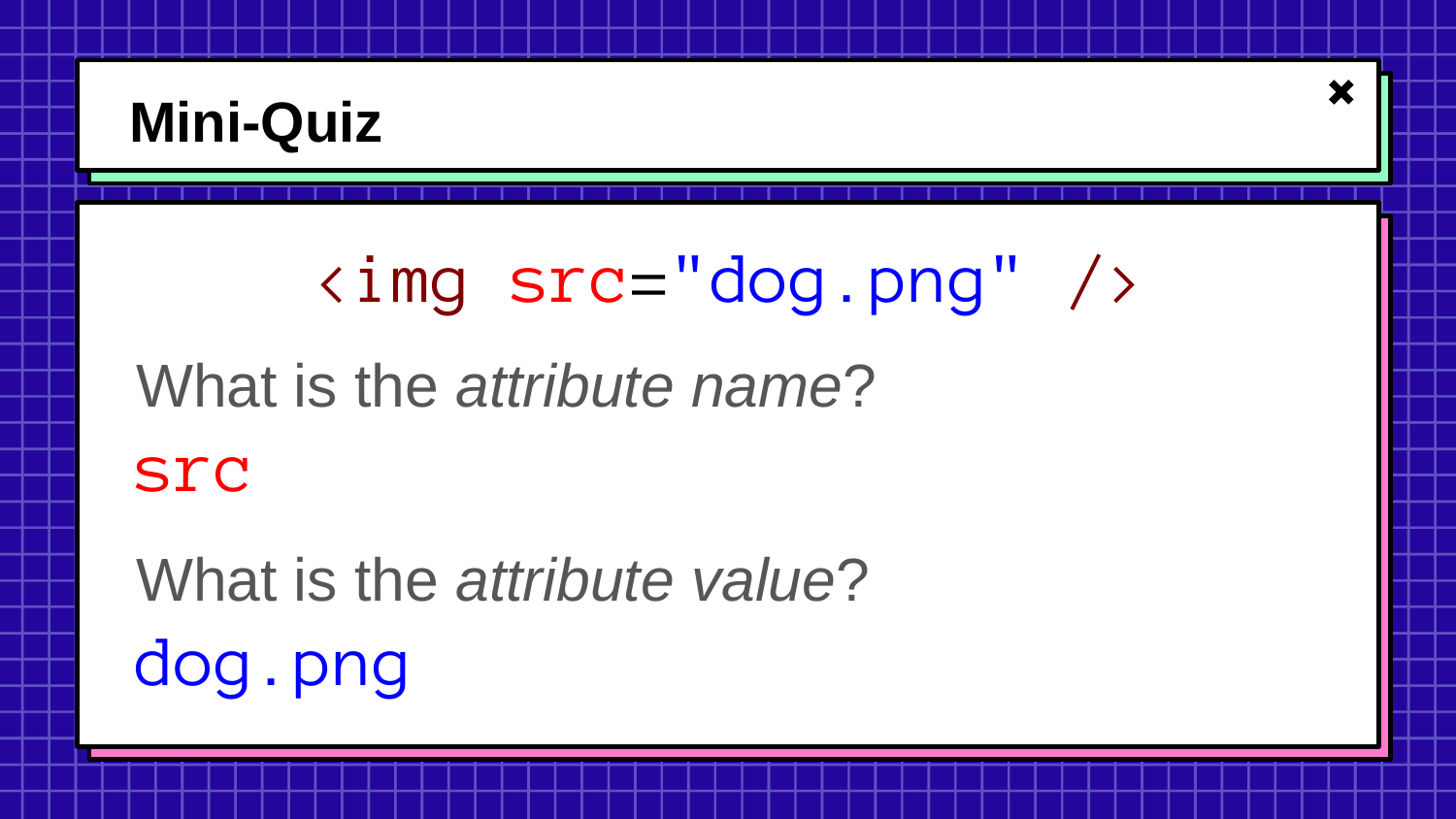

# Mini-Quiz
<img src="dog.png" />

What is the attribute name?
src

What is the attribute value?
dog.png